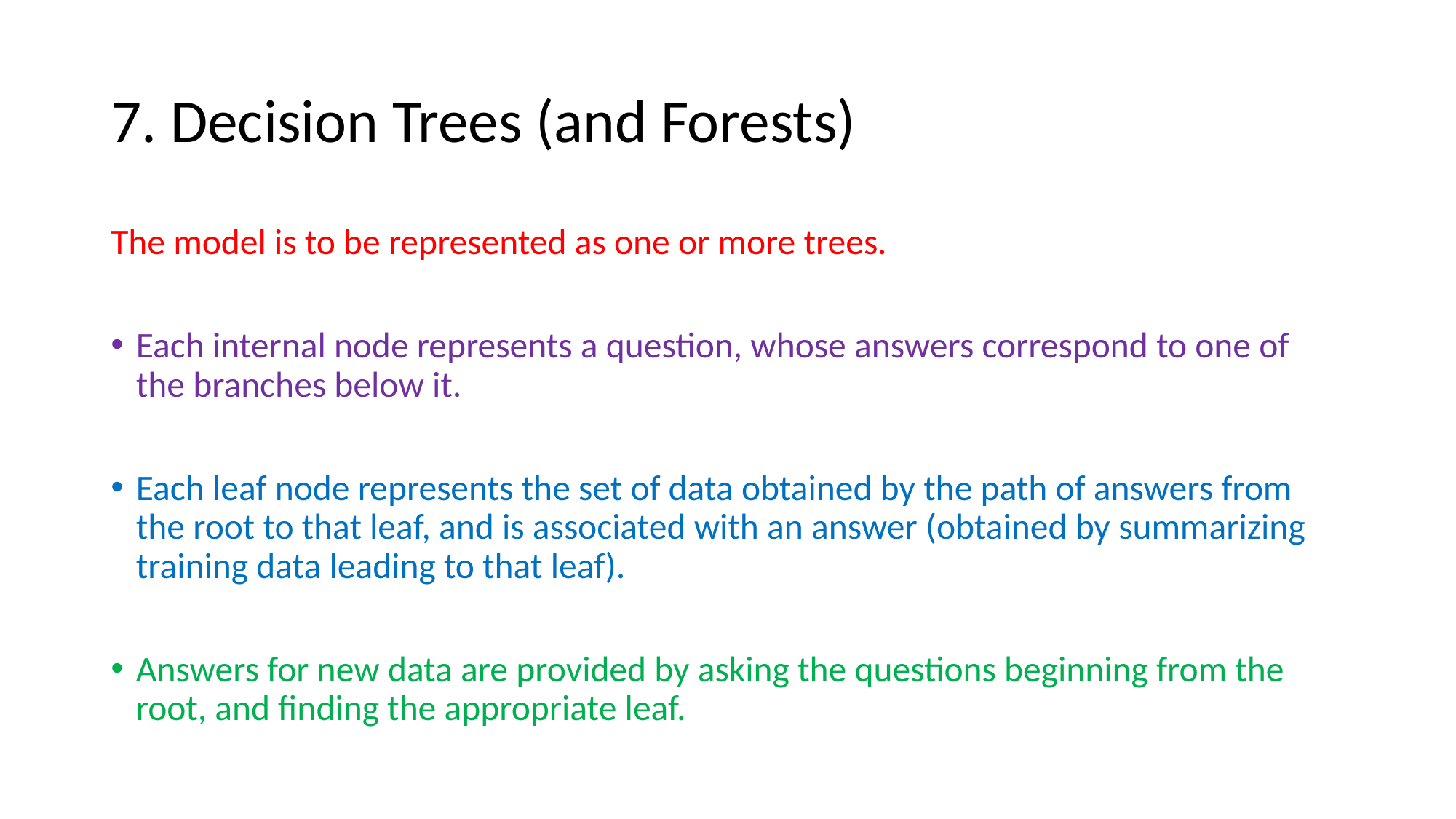

# 7. Decision Trees (and Forests)
The model is to be represented as one or more trees.

Each internal node represents a question, whose answers correspond to one of the branches below it.

Each leaf node represents the set of data obtained by the path of answers from the root to that leaf, and is associated with an answer (obtained by summarizing training data leading to that leaf).

Answers for new data are provided by asking the questions beginning from the root, and finding the appropriate leaf.